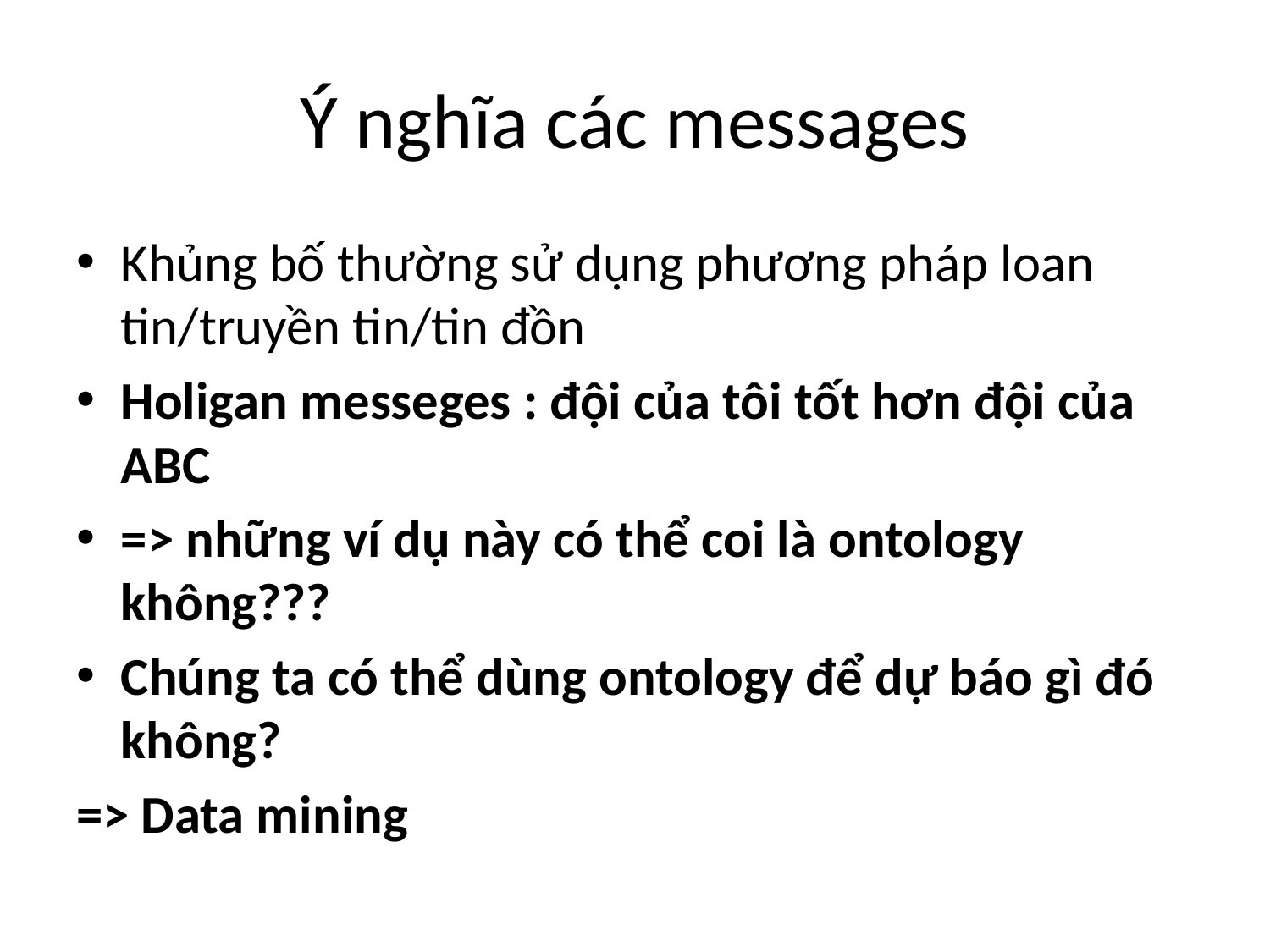

# Ý nghĩa các messages
Khủng bố thường sử dụng phương pháp loan tin/truyền tin/tin đồn
Holigan messeges : đội của tôi tốt hơn đội của ABC
=> những ví dụ này có thể coi là ontology không???
Chúng ta có thể dùng ontology để dự báo gì đó không?
=> Data mining